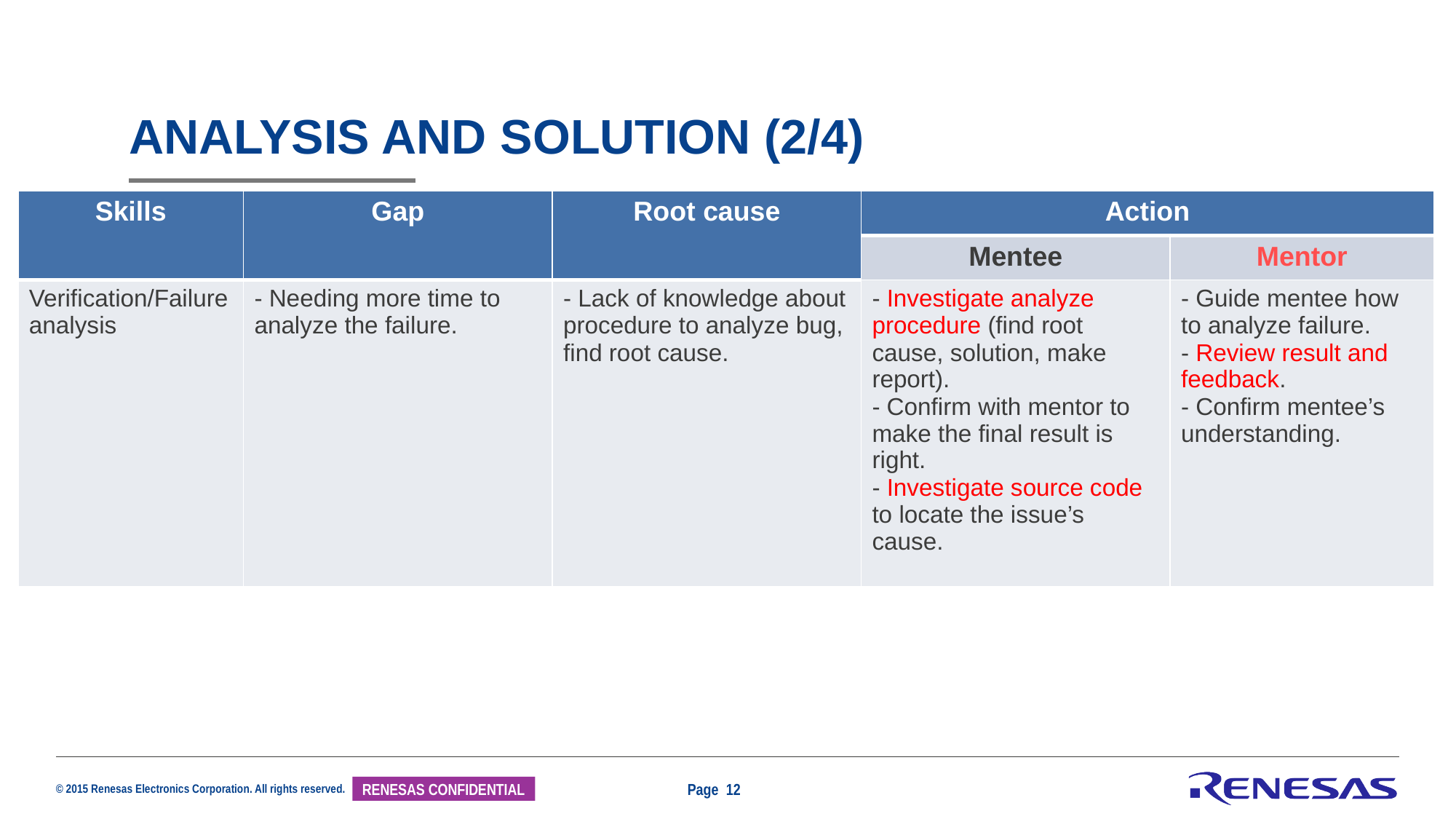

# Analysis and solution (2/4)
| Skills | Gap | Root cause | Action |  |
| --- | --- | --- | --- | --- |
|  |  |  | Mentee | Mentor |
| Verification/Failure analysis | - Needing more time to analyze the failure. | - Lack of knowledge about procedure to analyze bug, find root cause. | - Investigate analyze procedure (find root cause, solution, make report). - Confirm with mentor to make the final result is right. - Investigate source code to locate the issue’s cause. | - Guide mentee how to analyze failure. - Review result and feedback. - Confirm mentee’s understanding. |

Page  12